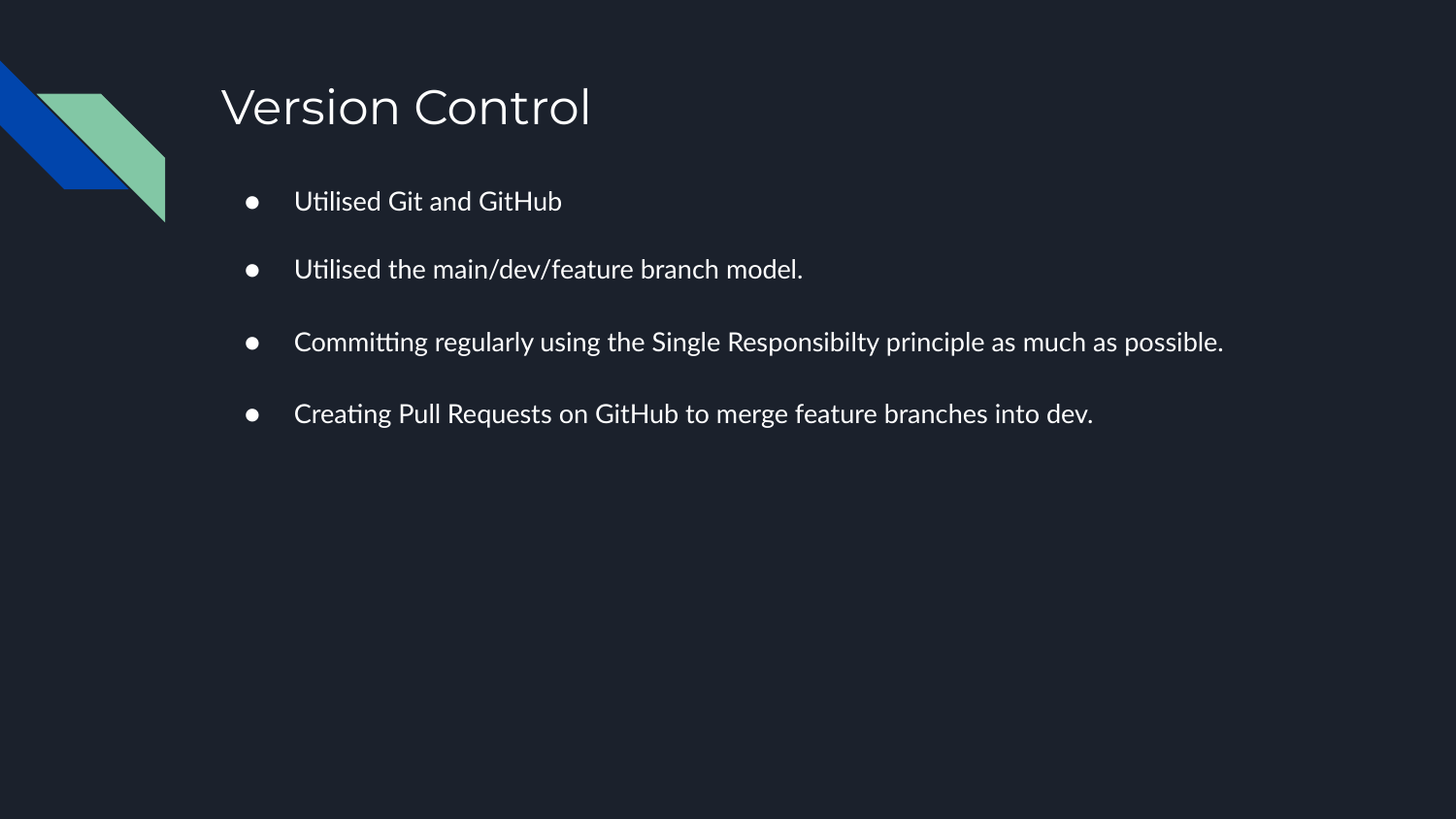

# Version Control
Utilised Git and GitHub
Utilised the main/dev/feature branch model.
Committing regularly using the Single Responsibilty principle as much as possible.
Creating Pull Requests on GitHub to merge feature branches into dev.